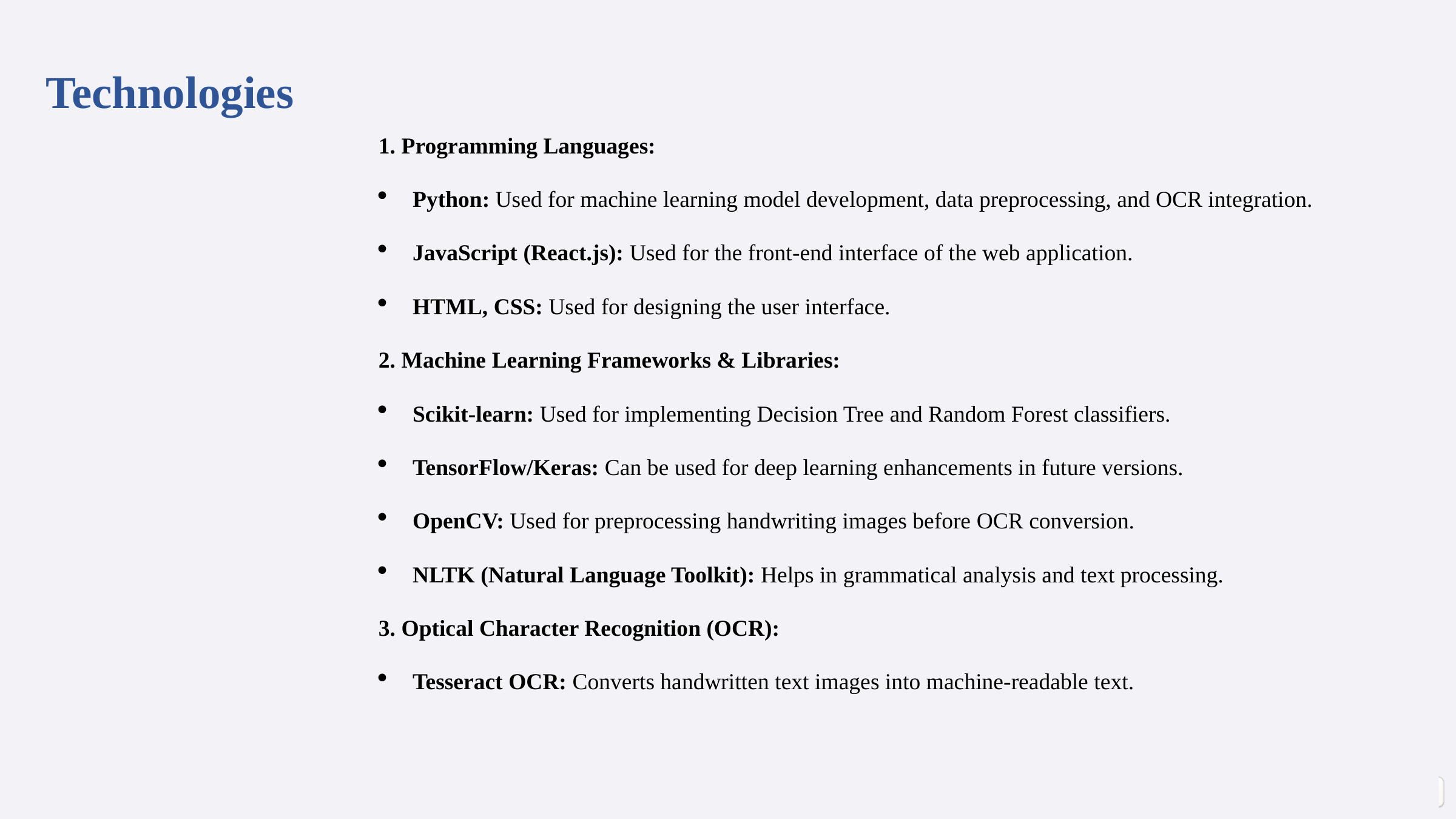

Technologies
1. Programming Languages:
Python: Used for machine learning model development, data preprocessing, and OCR integration.
JavaScript (React.js): Used for the front-end interface of the web application.
HTML, CSS: Used for designing the user interface.
2. Machine Learning Frameworks & Libraries:
Scikit-learn: Used for implementing Decision Tree and Random Forest classifiers.
TensorFlow/Keras: Can be used for deep learning enhancements in future versions.
OpenCV: Used for preprocessing handwriting images before OCR conversion.
NLTK (Natural Language Toolkit): Helps in grammatical analysis and text processing.
3. Optical Character Recognition (OCR):
Tesseract OCR: Converts handwritten text images into machine-readable text.